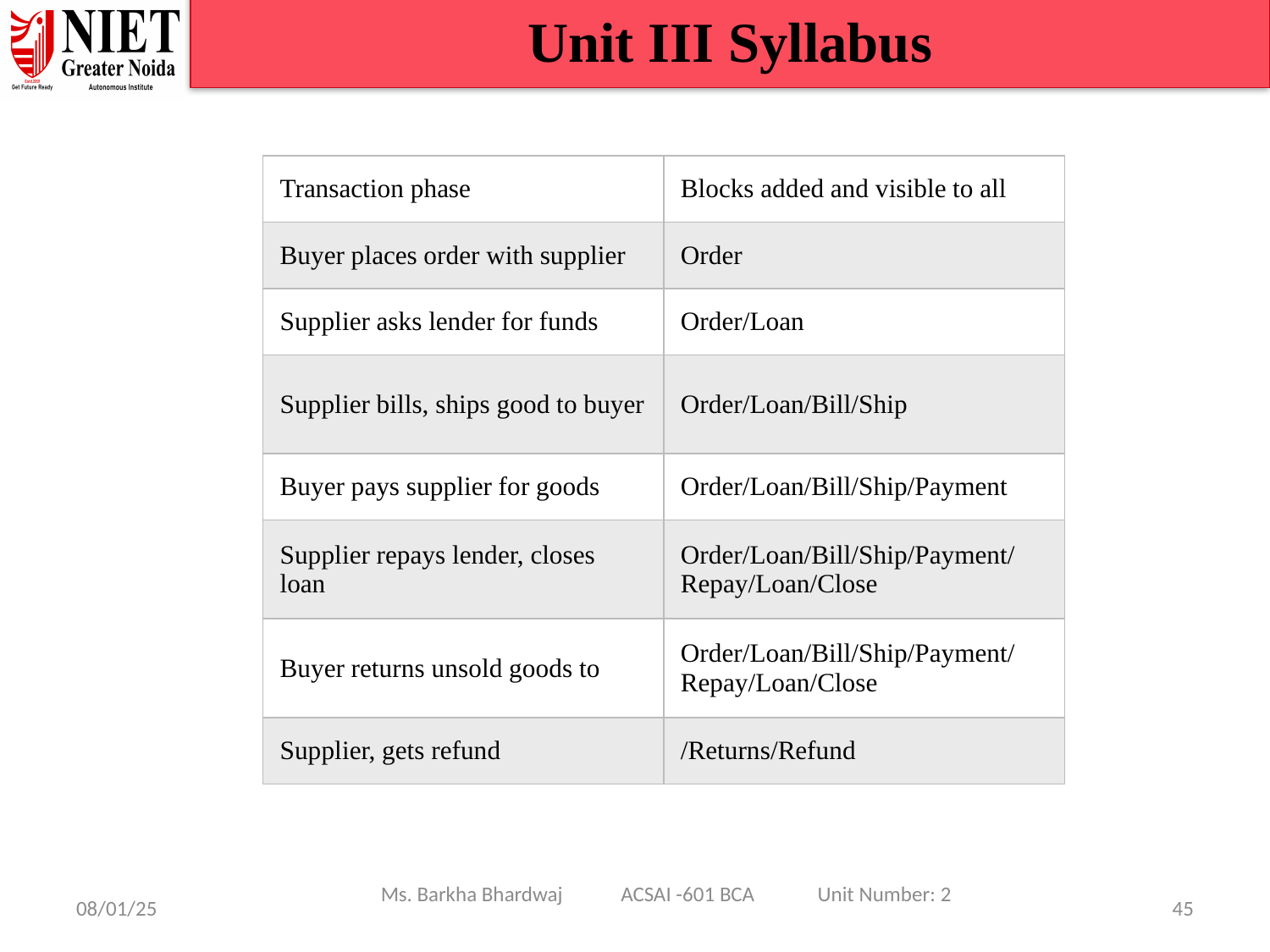

Unit III Syllabus
| Transaction phase | Blocks added and visible to all |
| --- | --- |
| Buyer places order with supplier | Order |
| Supplier asks lender for funds | Order/Loan |
| Supplier bills, ships good to buyer | Order/Loan/Bill/Ship |
| Buyer pays supplier for goods | Order/Loan/Bill/Ship/Payment |
| Supplier repays lender, closes loan | Order/Loan/Bill/Ship/Payment/Repay/Loan/Close |
| Buyer returns unsold goods to | Order/Loan/Bill/Ship/Payment/Repay/Loan/Close |
| Supplier, gets refund | /Returns/Refund |
Ms. Barkha Bhardwaj            ACSAI -601 BCA             Unit Number: 2
08/01/25
45